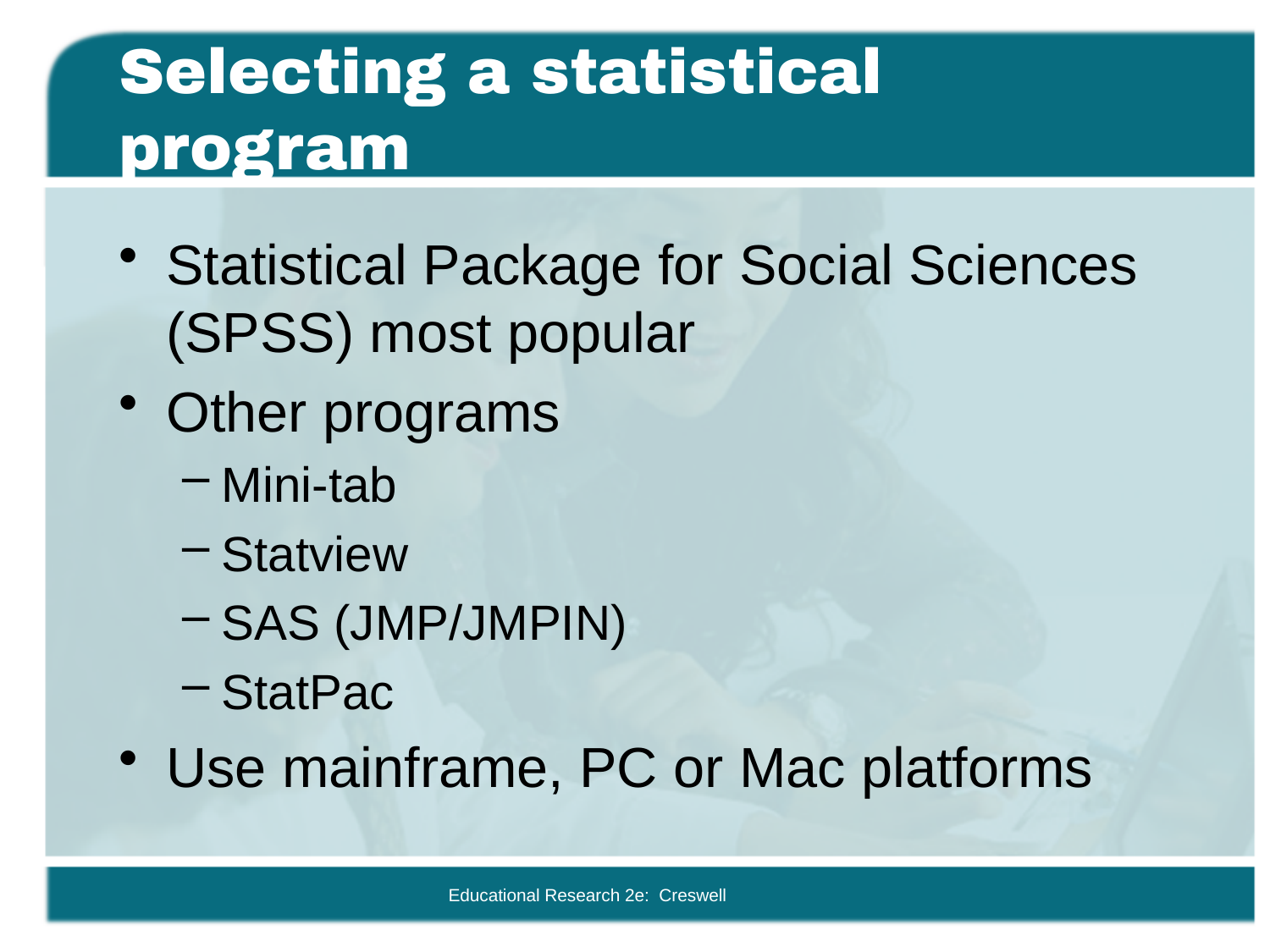

# Selecting a statistical program
Statistical Package for Social Sciences (SPSS) most popular
Other programs
Mini-tab
Statview
SAS (JMP/JMPIN)
StatPac
Use mainframe, PC or Mac platforms

Educational Research 2e:  Creswell